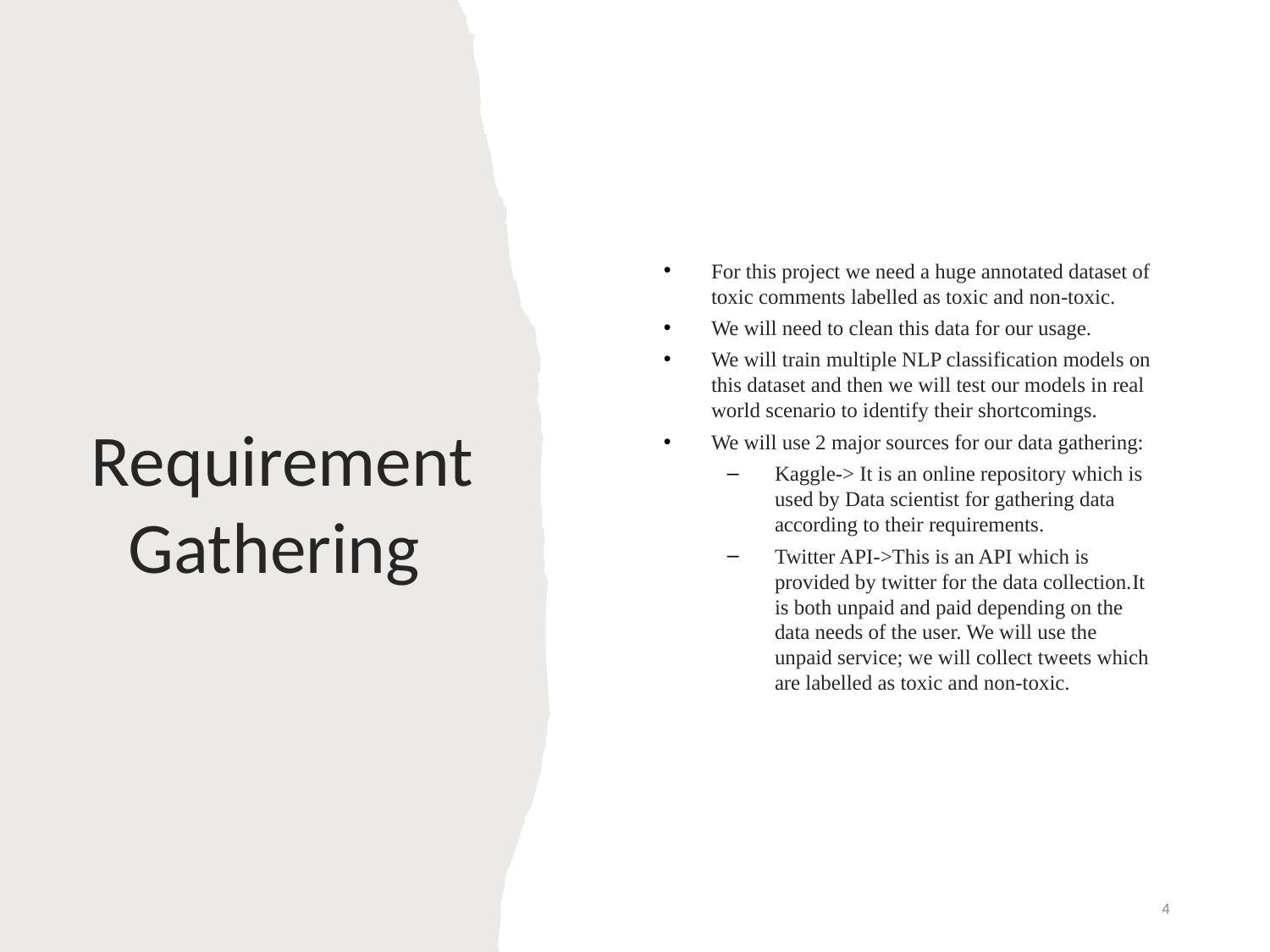

For this project we need a huge annotated dataset of toxic comments labelled as toxic and non-toxic.
We will need to clean this data for our usage.
We will train multiple NLP classification models on this dataset and then we will test our models in real world scenario to identify their shortcomings.
We will use 2 major sources for our data gathering:
Kaggle-> It is an online repository which is used by Data scientist for gathering data according to their requirements.
Twitter API->This is an API which is provided by twitter for the data collection.It is both unpaid and paid depending on the data needs of the user. We will use the unpaid service; we will collect tweets which are labelled as toxic and non-toxic.
# Requirement Gathering
4